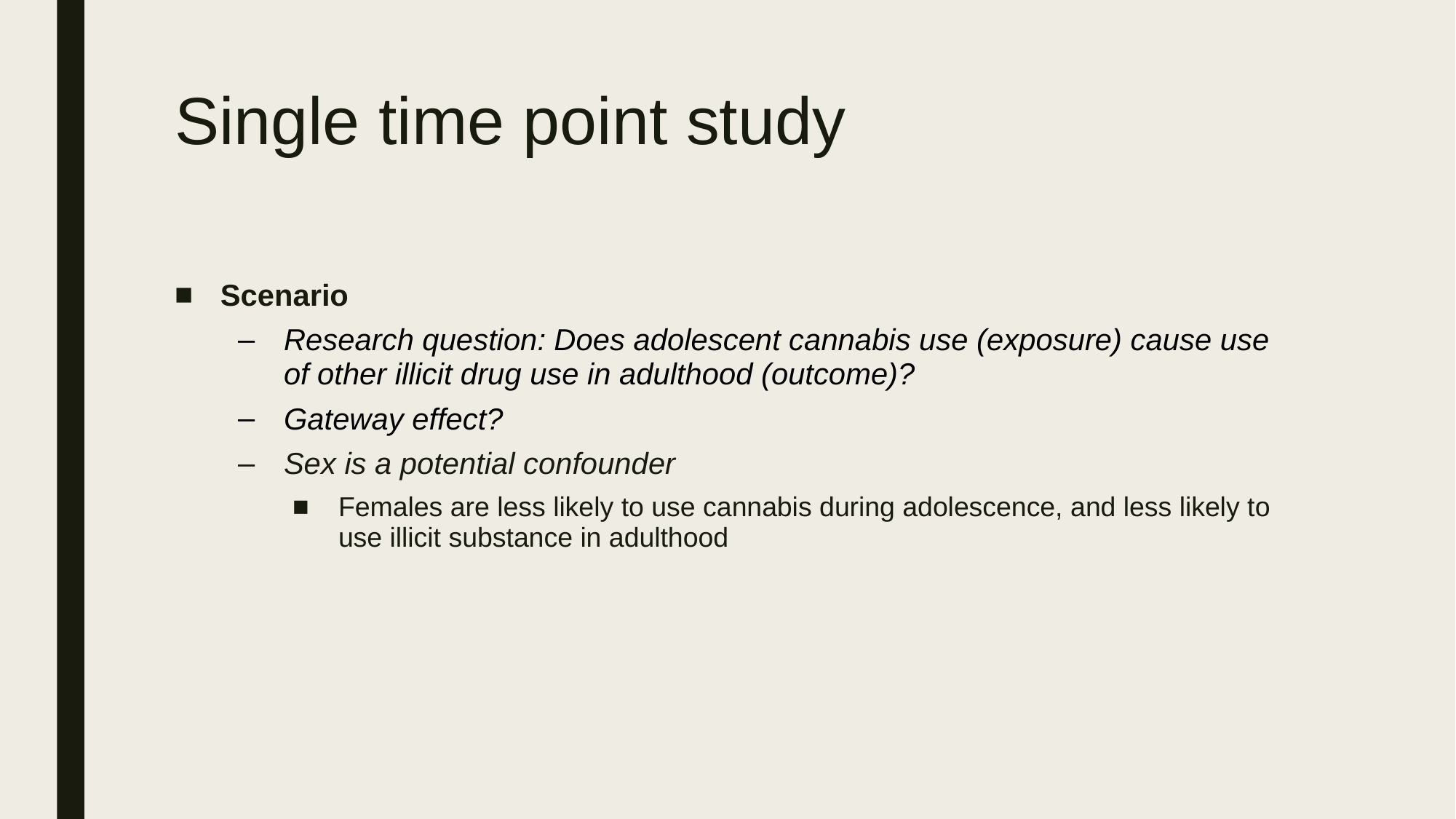

# Single time point study
Scenario
Research question: Does adolescent cannabis use (exposure) cause use of other illicit drug use in adulthood (outcome)?
Gateway effect?
Sex is a potential confounder
Females are less likely to use cannabis during adolescence, and less likely to use illicit substance in adulthood